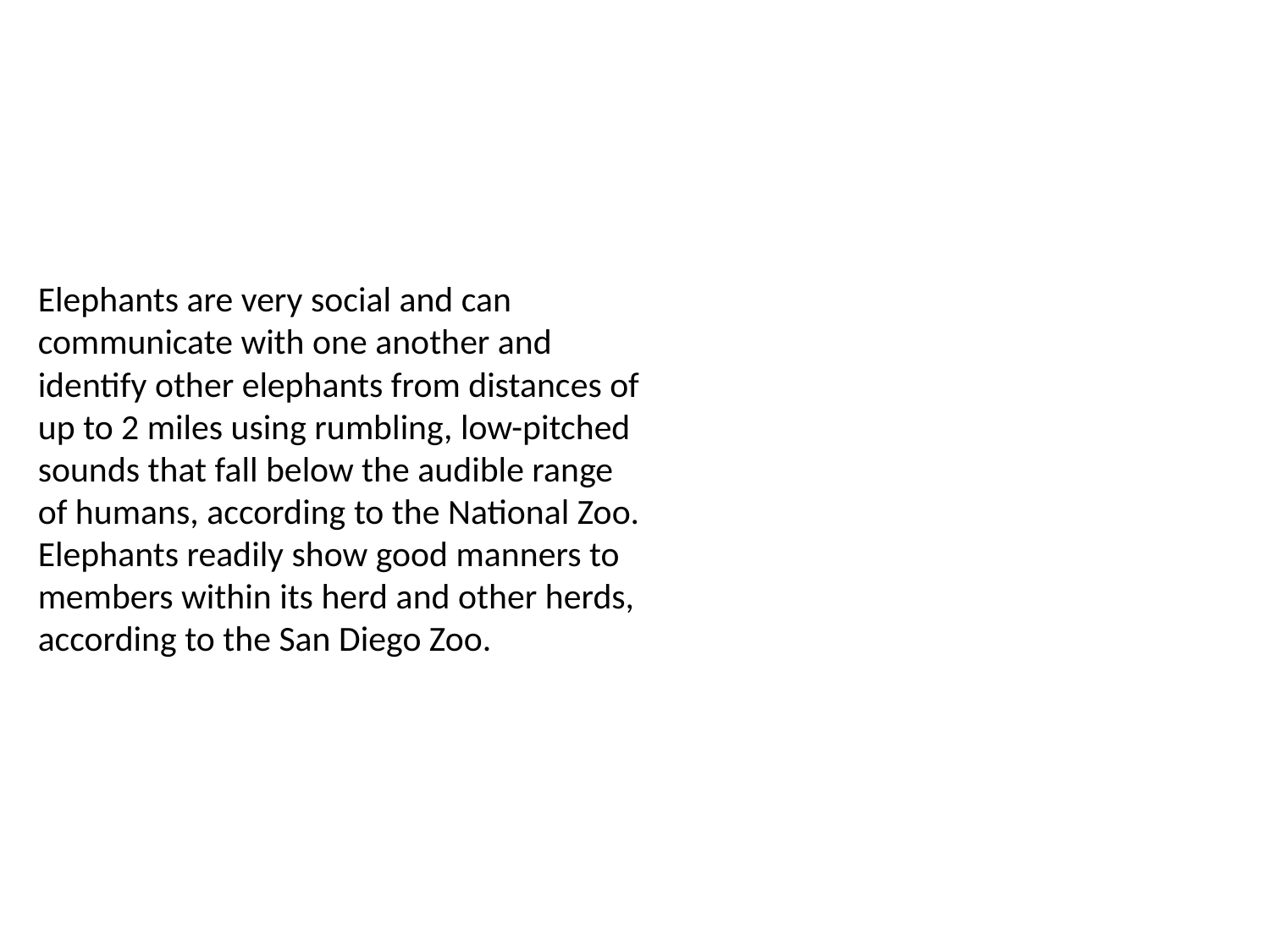

Elephants are very social and can communicate with one another and identify other elephants from distances of up to 2 miles using rumbling, low-pitched sounds that fall below the audible range of humans, according to the National Zoo.
Elephants readily show good manners to members within its herd and other herds, according to the San Diego Zoo.